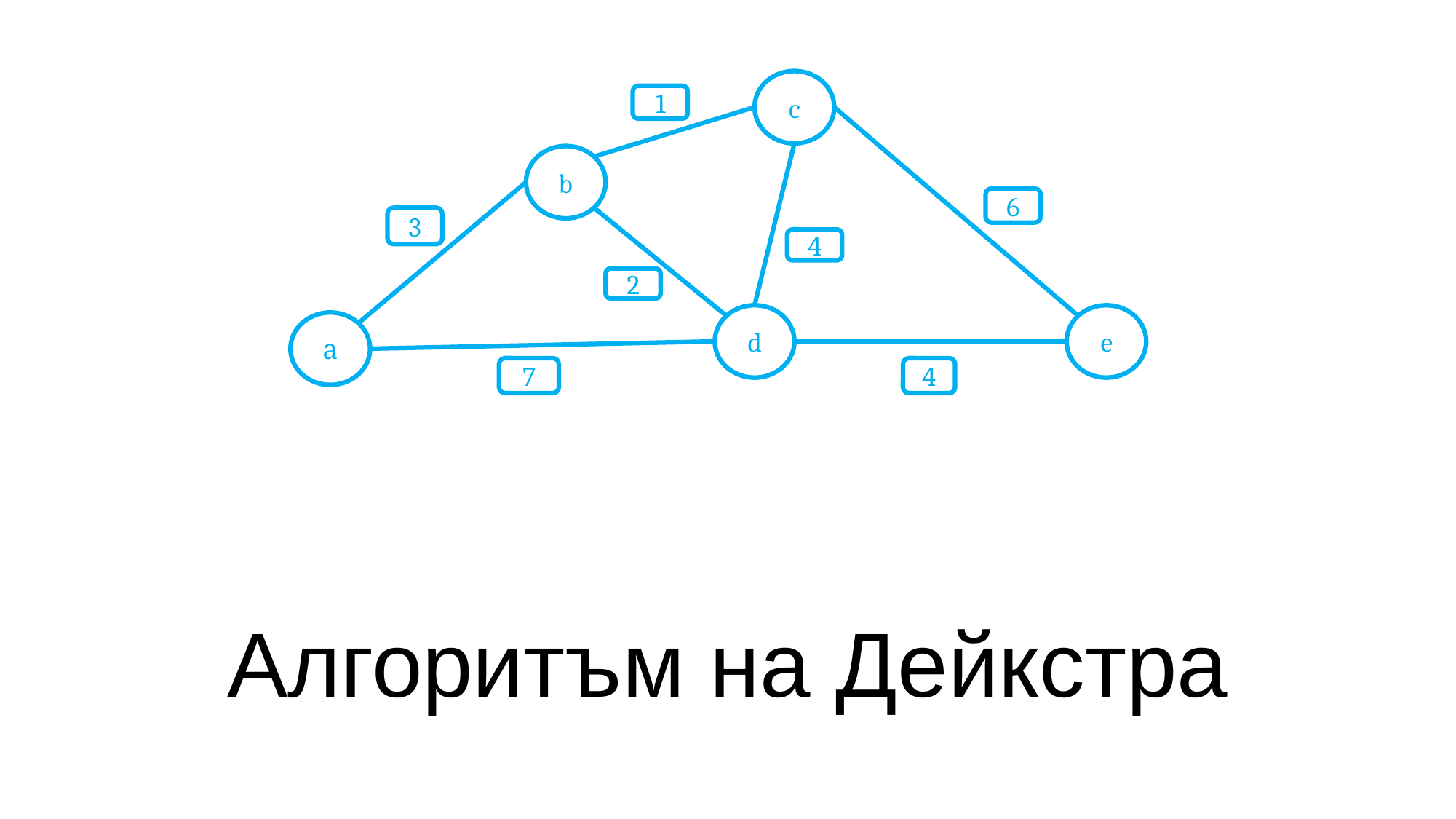

c
1
b
6
3
4
2
d
e
а
4
7
# Алгоритъм на Дейкстра